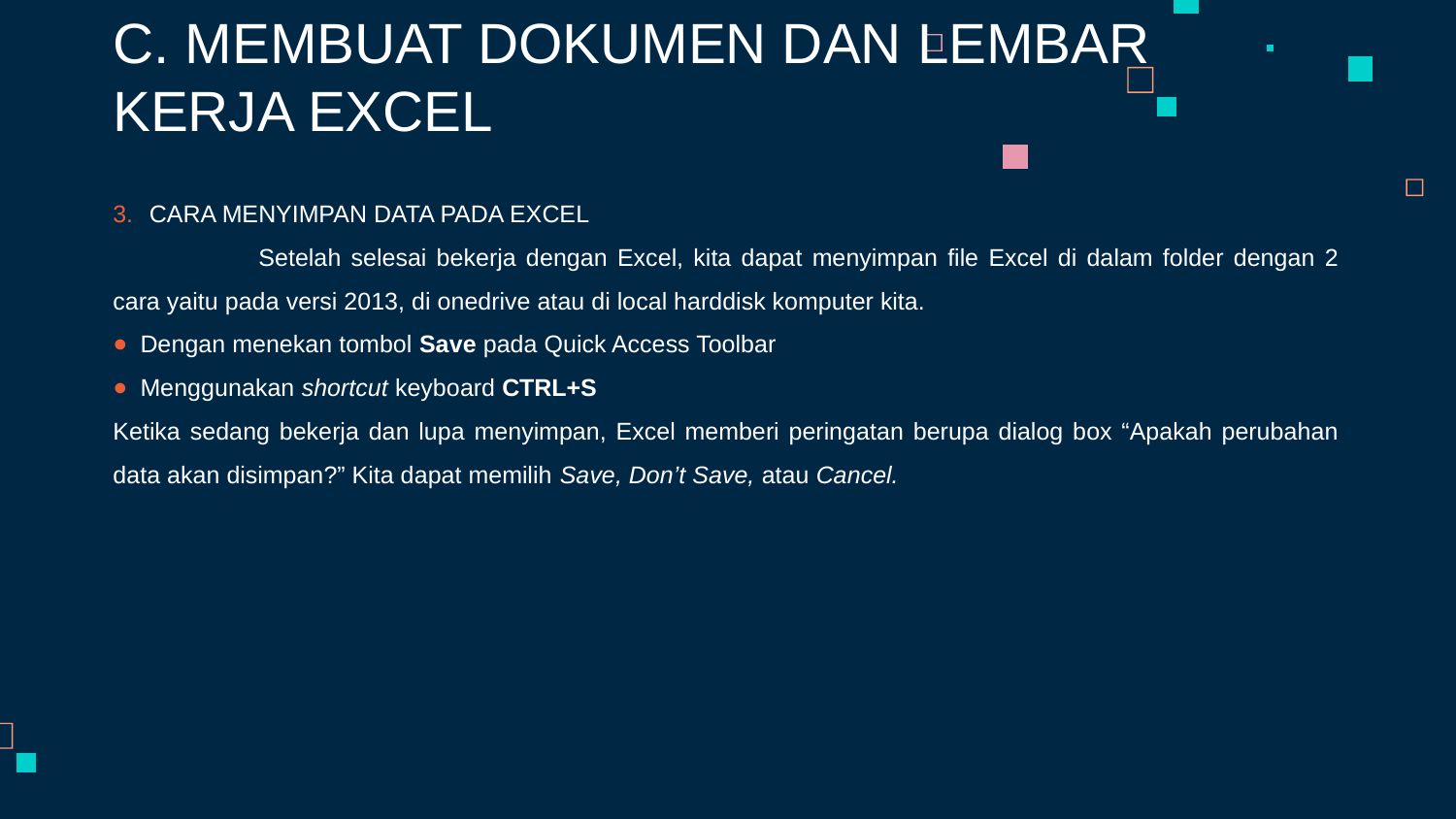

# C. MEMBUAT DOKUMEN DAN LEMBAR KERJA EXCEL
CARA MENYIMPAN DATA PADA EXCEL
	Setelah selesai bekerja dengan Excel, kita dapat menyimpan file Excel di dalam folder dengan 2 cara yaitu pada versi 2013, di onedrive atau di local harddisk komputer kita.
Dengan menekan tombol Save pada Quick Access Toolbar
Menggunakan shortcut keyboard CTRL+S
Ketika sedang bekerja dan lupa menyimpan, Excel memberi peringatan berupa dialog box “Apakah perubahan data akan disimpan?” Kita dapat memilih Save, Don’t Save, atau Cancel.